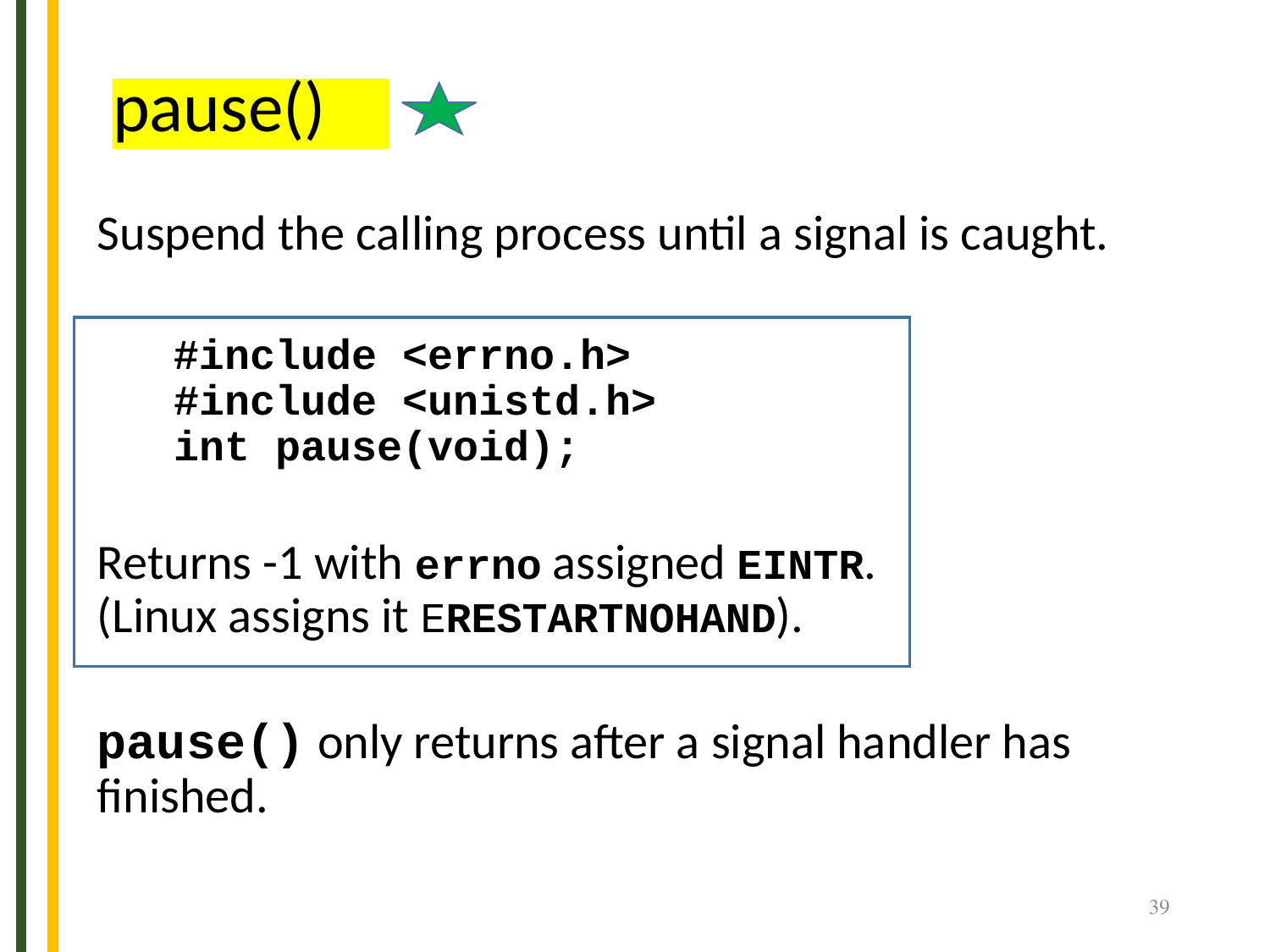

# pause()

Suspend the calling process until a signal is caught.
   #include <errno.h>
   #include <unistd.h>
   int pause(void);
Returns -1 with errno assigned EINTR.
(Linux assigns it ERESTARTNOHAND).
pause() only returns after a signal handler has finished.

39